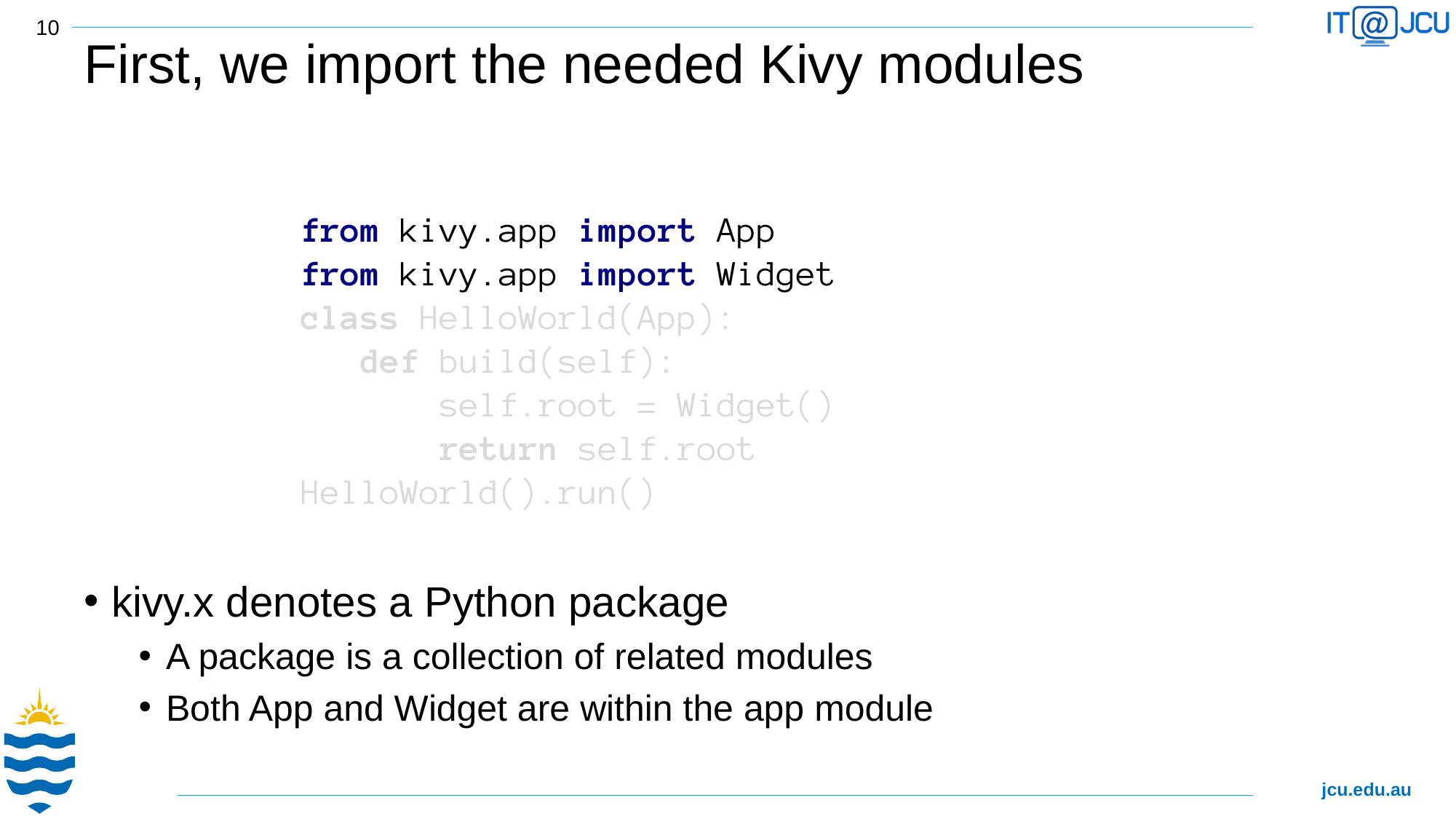

10
# First, we import the needed Kivy modules
from kivy.app import App
from kivy.app import Widget
class HelloWorld(App):
   def build(self):
       self.root = Widget()
       return self.root
HelloWorld().run()

kivy.x denotes a Python package
A package is a collection of related modules
Both App and Widget are within the app module